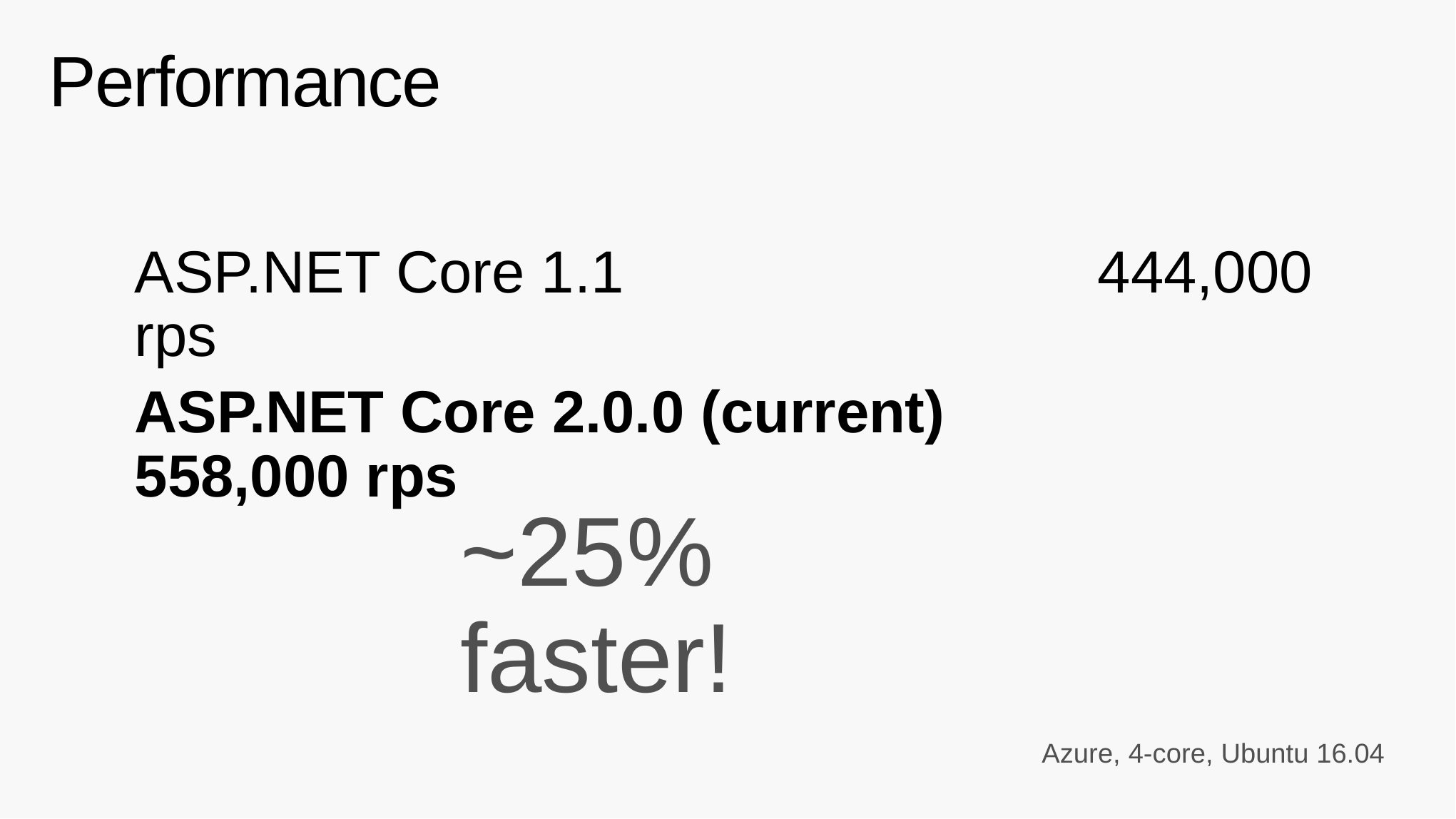

# Performance
ASP.NET Core 1.1                           	444,000 rps
ASP.NET Core 2.0.0 (current)          	558,000 rps
~25% faster!
Azure, 4-core, Ubuntu 16.04